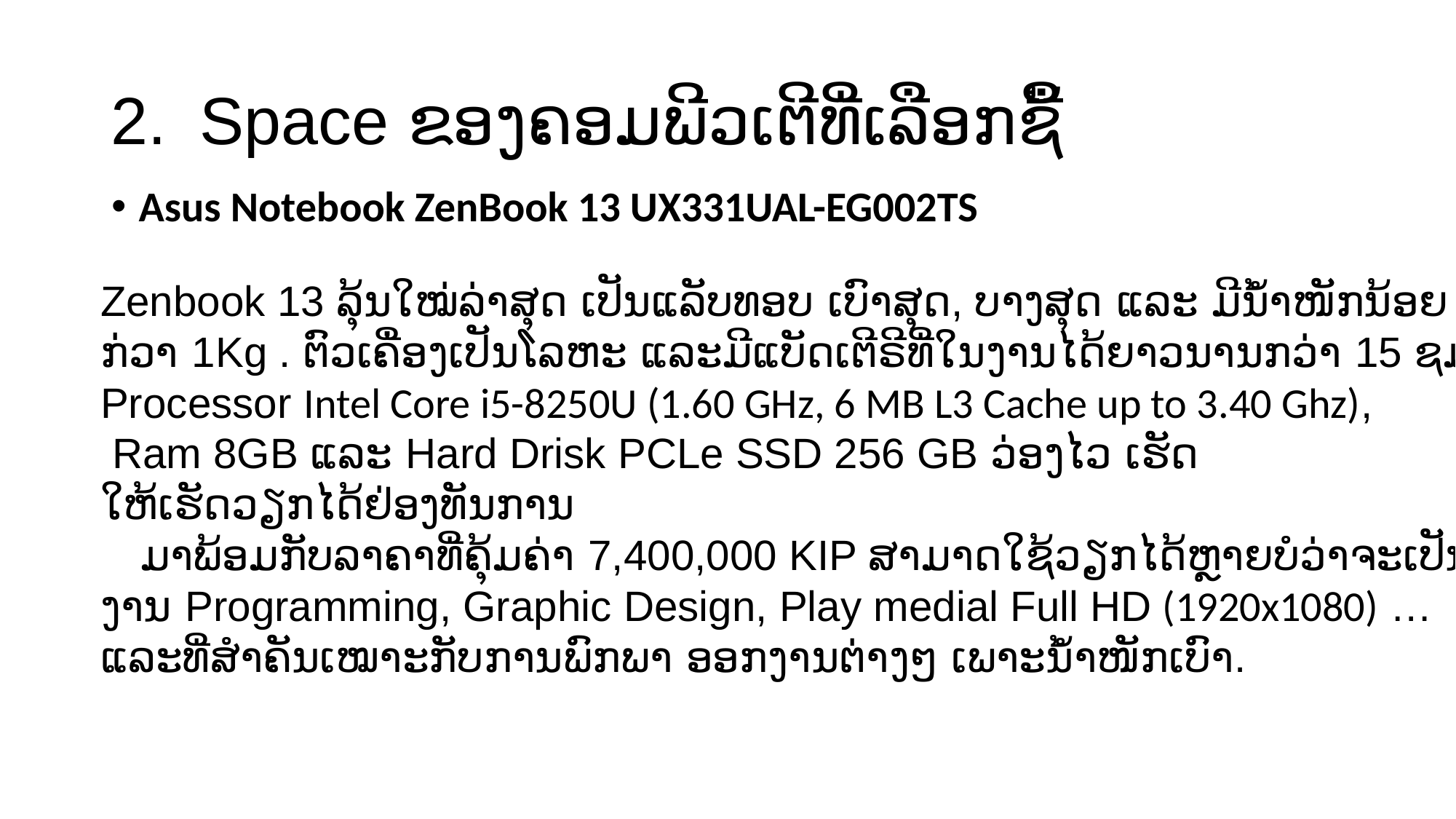

# Space ຂອງຄອມພີວເຕີທີ່ເລືອກຊື້
Asus Notebook ZenBook 13 UX331UAL-EG002TS
Zenbook 13 ລຸ້ນໃໝ່ລ່າສຸດ ເປັນແລັບທອບ ເບົາສຸດ, ບາງສຸດ ແລະ ມີນ້ຳໜັກນ້ອຍ
ກ່ວາ 1Kg . ຕົວເຄື່ອງເປັນໂລຫະ ແລະມີແບັດເຕີຣີທີ່ໃນງານໄດ້ຍາວນານກວ່າ 15 ຊມ
Processor Intel Core i5-8250U (1.60 GHz, 6 MB L3 Cache up to 3.40 Ghz),
 Ram 8GB ແລະ Hard Drisk PCLe SSD 256 GB ວ່ອງໄວ ເຮັດ
ໃຫ້ເຮັດວຽກໄດ້ຢ່ອງທັນການ
   ມາພ້ອມກັບລາຄາທີ່ຄຸ້ມຄ່າ 7,400,000 KIP ສາມາດໃຊ້ວຽກໄດ້ຫຼາຍບໍວ່າຈະເປັນ
ງານ Programming, Graphic Design, Play medial Full HD (1920x1080) …
ແລະທີ່ສຳຄັນເໝາະກັບການພົກພາ ອອກງານຕ່າງໆ ເພາະນ້ຳໜັກເບົາ.